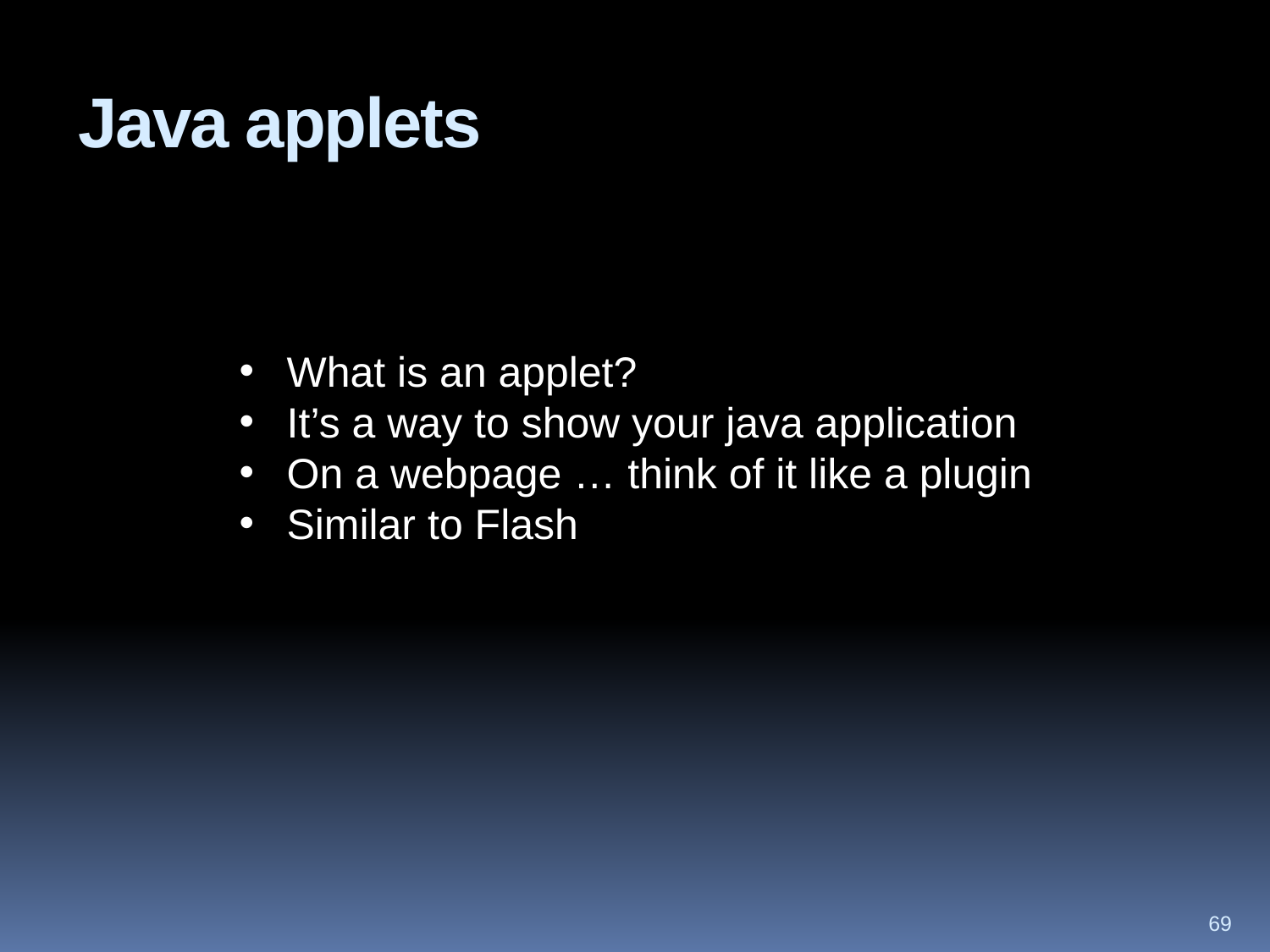

# Java applets
What is an applet?
It’s a way to show your java application
On a webpage … think of it like a plugin
Similar to Flash
69